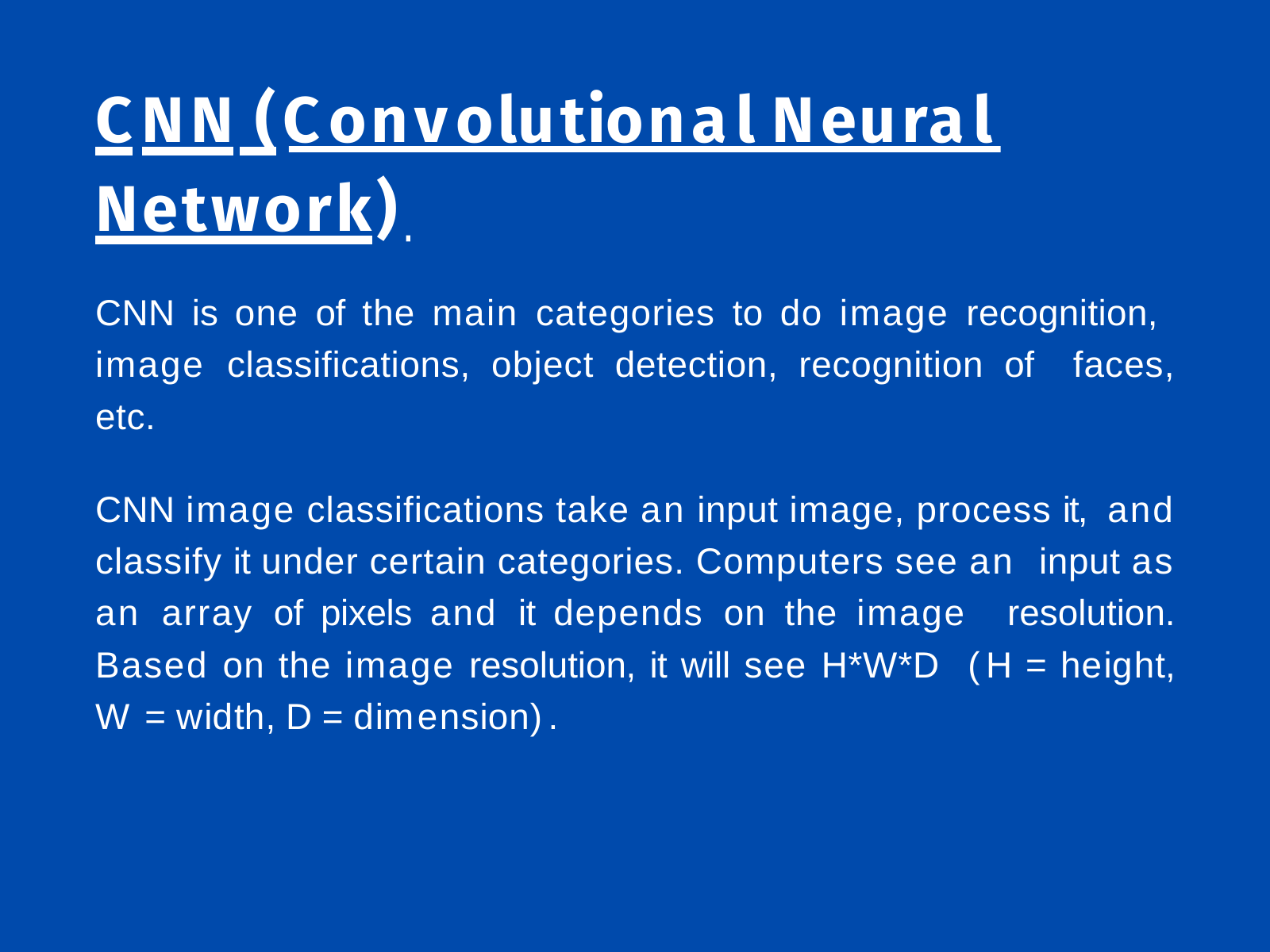

# CNN (Convolutional Neural

Network)
CNN is one of the main categories to do image recognition,  image classifications, object detection, recognition of  faces, etc.

CNN image classifications take an input image, process it,  and classify it under certain categories. Computers see an  input as an array of pixels and it depends on the image  resolution. Based on the image resolution, it will see H*W*D  (H = height, W = width, D = dimension).